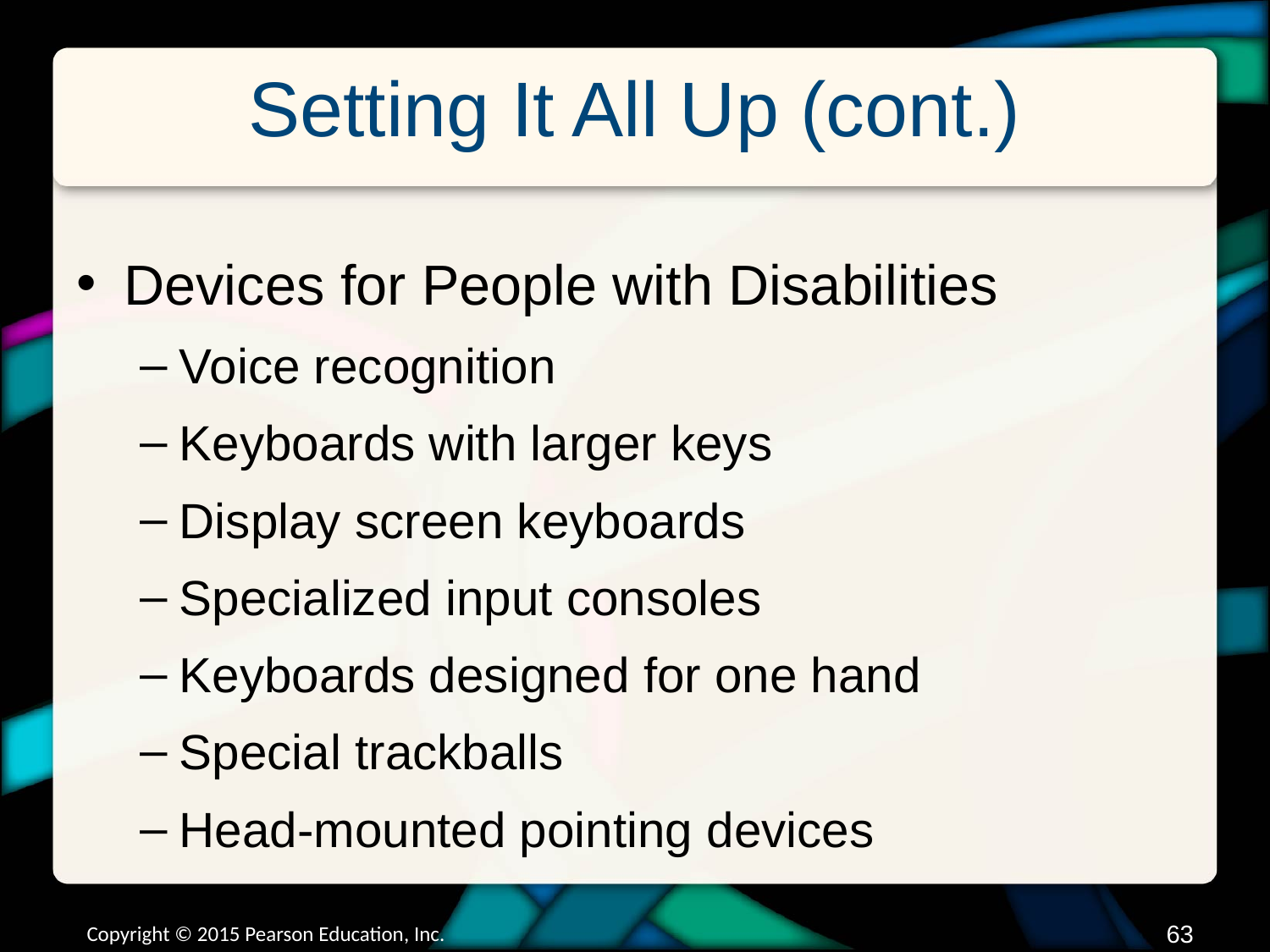

# Setting It All Up (cont.)
Devices for People with Disabilities
Voice recognition
Keyboards with larger keys
Display screen keyboards
Specialized input consoles
Keyboards designed for one hand
Special trackballs
Head-mounted pointing devices
Copyright © 2015 Pearson Education, Inc.
63